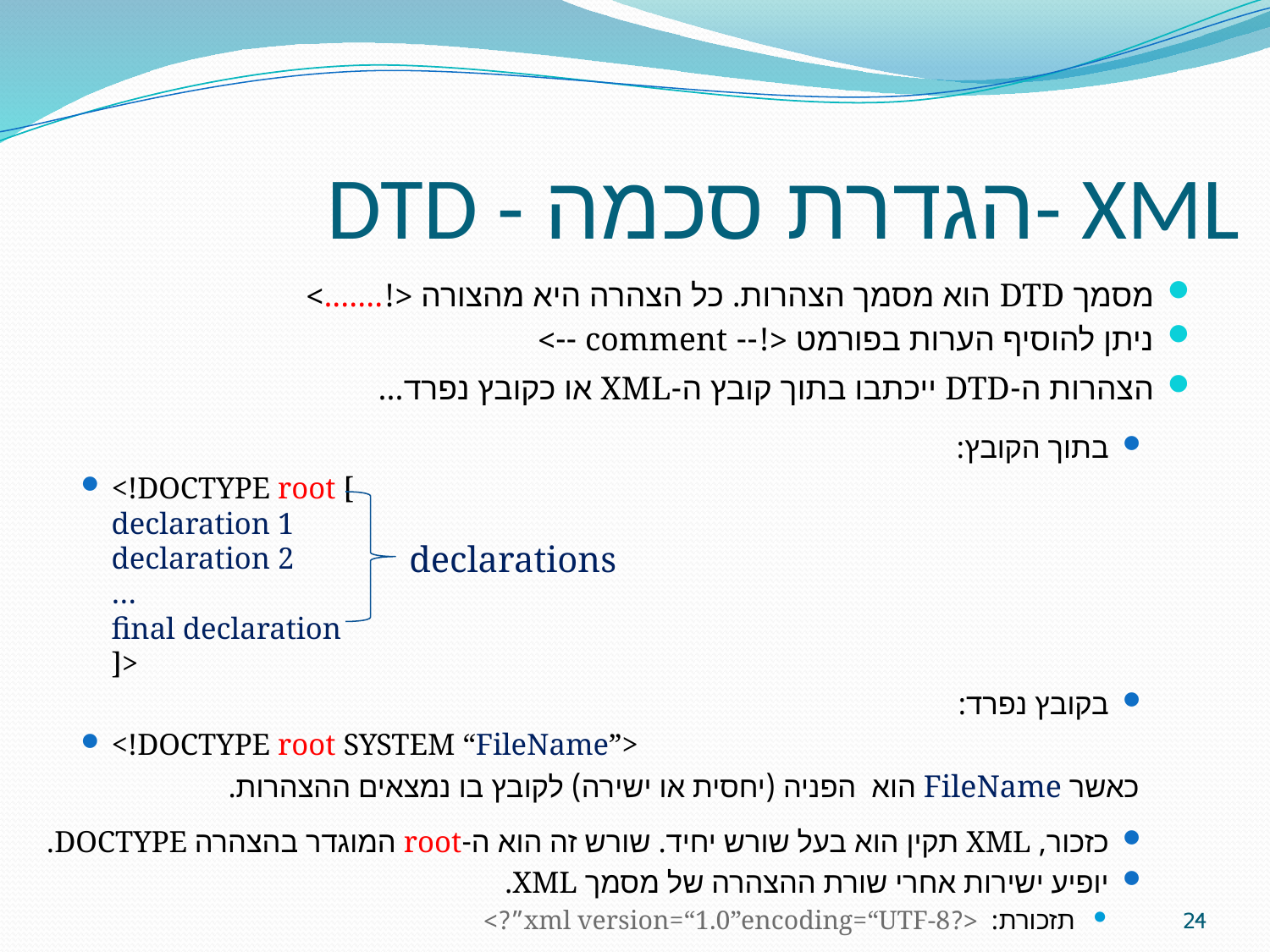

# DTD - הגדרת סכמה- XML
מסמך DTD הוא מסמך הצהרות. כל הצהרה היא מהצורה <!.......>
ניתן להוסיף הערות בפורמט <!-- comment -->

הצהרות ה-DTD ייכתבו בתוך קובץ ה-XML או כקובץ נפרד...

בתוך הקובץ:
<!DOCTYPE root [
declaration 1
declaration 2
…
final declaration
]>
בקובץ נפרד:
<!DOCTYPE root SYSTEM “FileName”>
	כאשר FileName הוא  הפניה (יחסית או ישירה) לקובץ בו נמצאים ההצהרות.

כזכור, XML תקין הוא בעל שורש יחיד. שורש זה הוא ה-root המוגדר בהצהרה DOCTYPE.
יופיע ישירות אחרי שורת ההצהרה של מסמך XML.
תזכורת:  <?xml version=“1.0”encoding=“UTF-8”?>

declarations
24